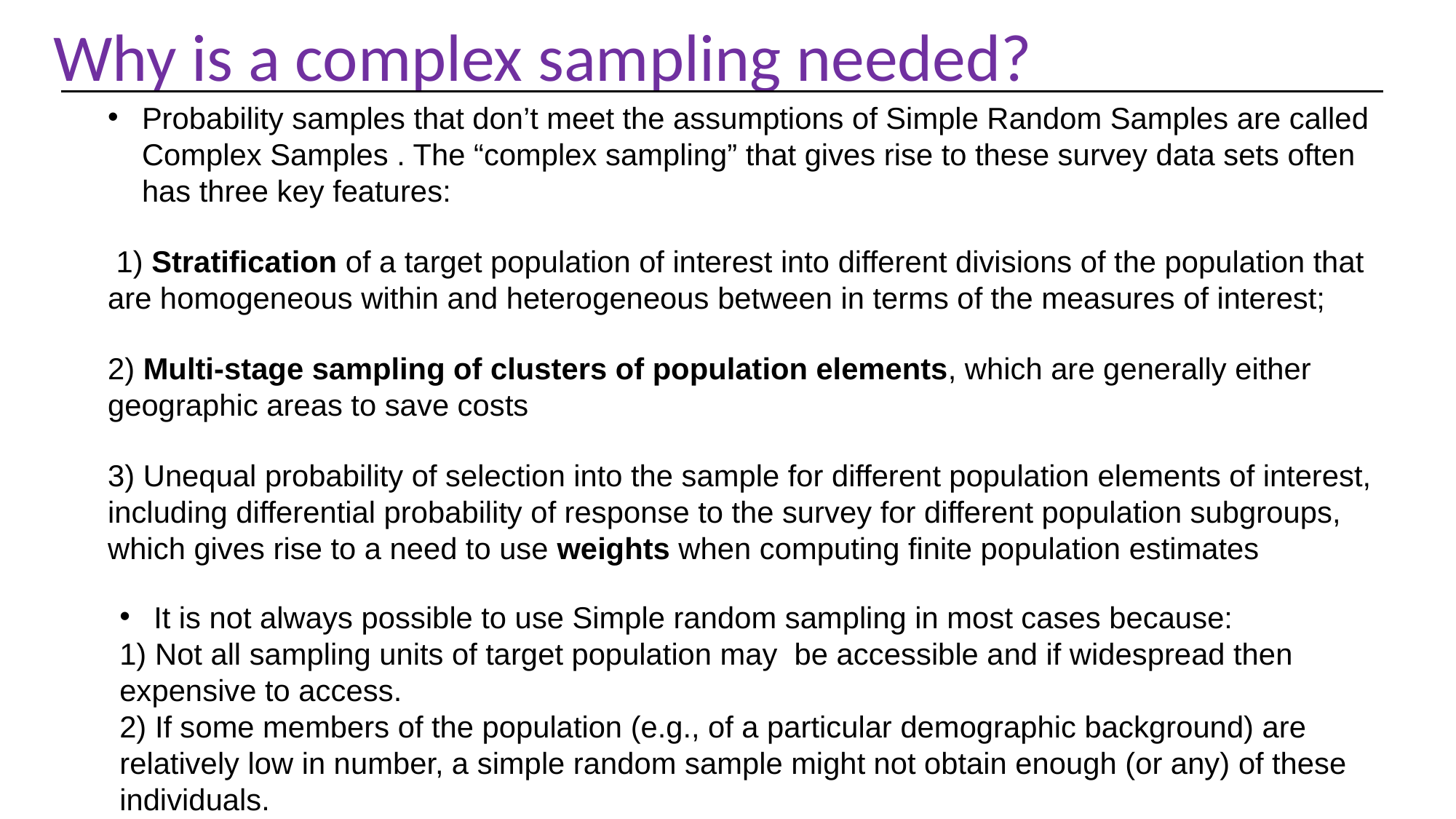

# Why is a complex sampling needed?
Probability samples that don’t meet the assumptions of Simple Random Samples are called Complex Samples . The “complex sampling” that gives rise to these survey data sets often has three key features:
 1) Stratification of a target population of interest into different divisions of the population that are homogeneous within and heterogeneous between in terms of the measures of interest;
2) Multi-stage sampling of clusters of population elements, which are generally either geographic areas to save costs
3) Unequal probability of selection into the sample for different population elements of interest, including differential probability of response to the survey for different population subgroups, which gives rise to a need to use weights when computing finite population estimates
It is not always possible to use Simple random sampling in most cases because:
1) Not all sampling units of target population may  be accessible and if widespread then expensive to access.
2) If some members of the population (e.g., of a particular demographic background) are relatively low in number, a simple random sample might not obtain enough (or any) of these individuals.